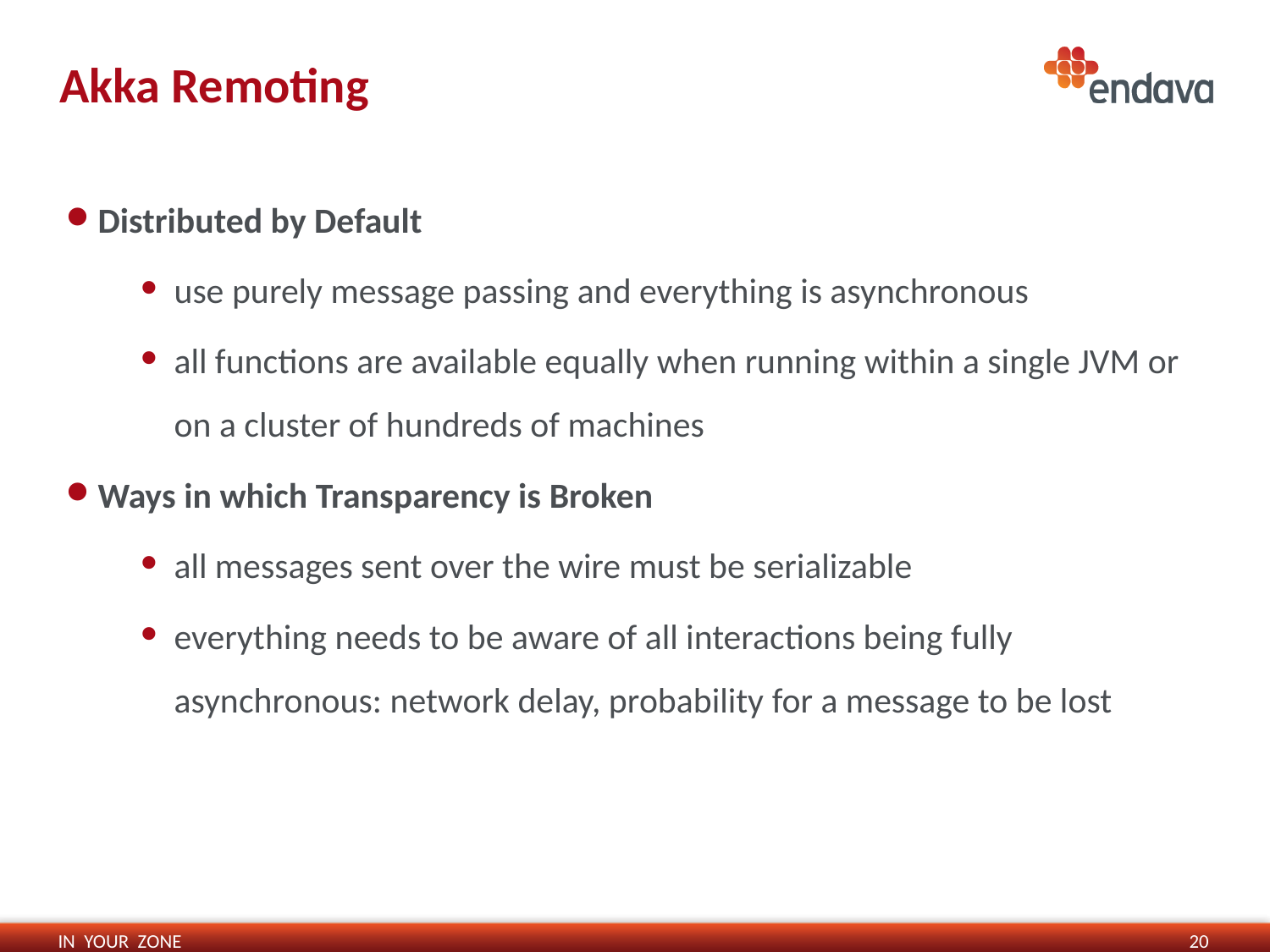

# Akka Remoting
Distributed by Default
use purely message passing and everything is asynchronous
all functions are available equally when running within a single JVM or on a cluster of hundreds of machines
Ways in which Transparency is Broken
all messages sent over the wire must be serializable
everything needs to be aware of all interactions being fully asynchronous: network delay, probability for a message to be lost
20